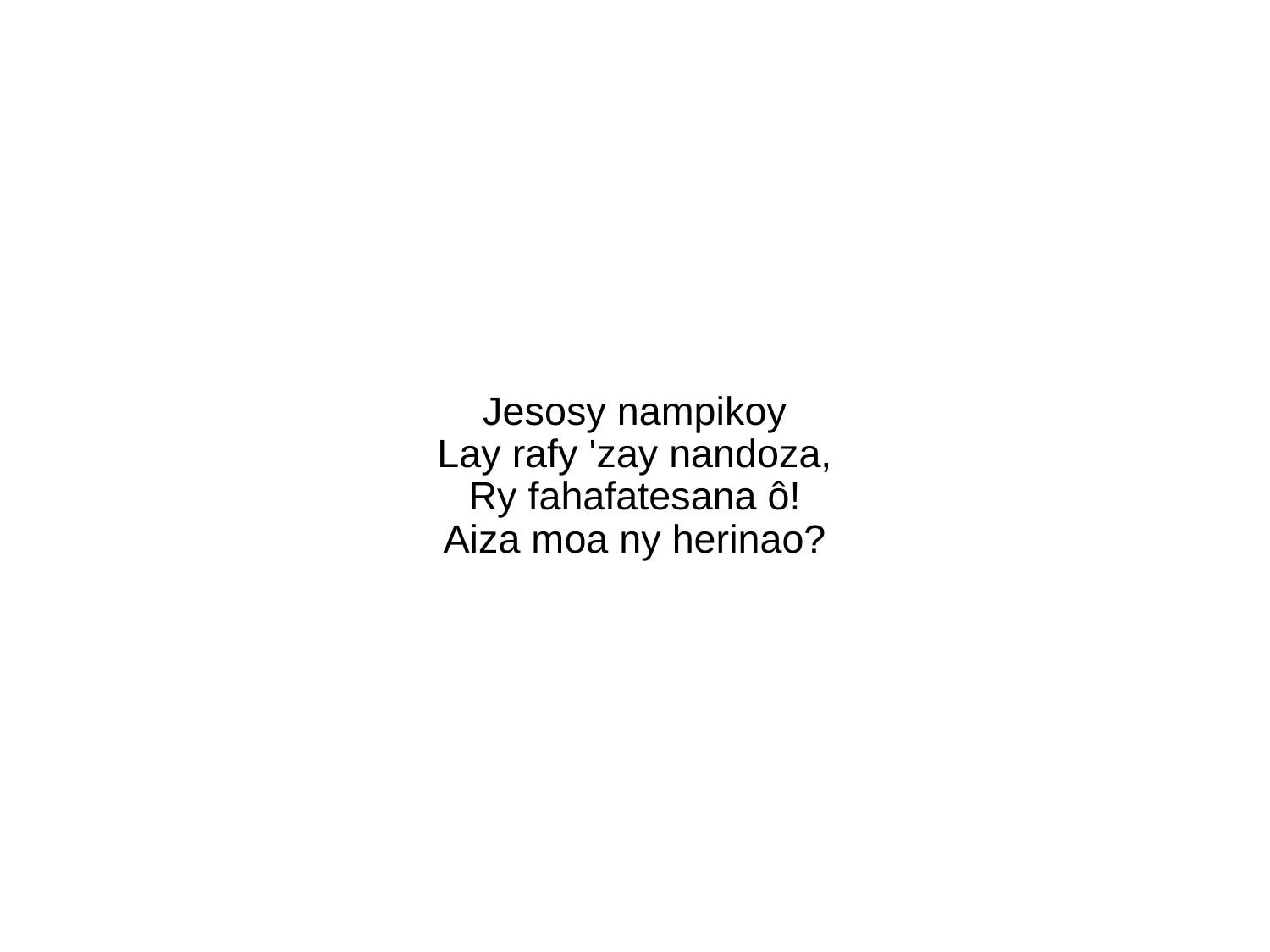

Jesosy nampikoy
Lay rafy 'zay nandoza,
Ry fahafatesana ô!
Aiza moa ny herinao?